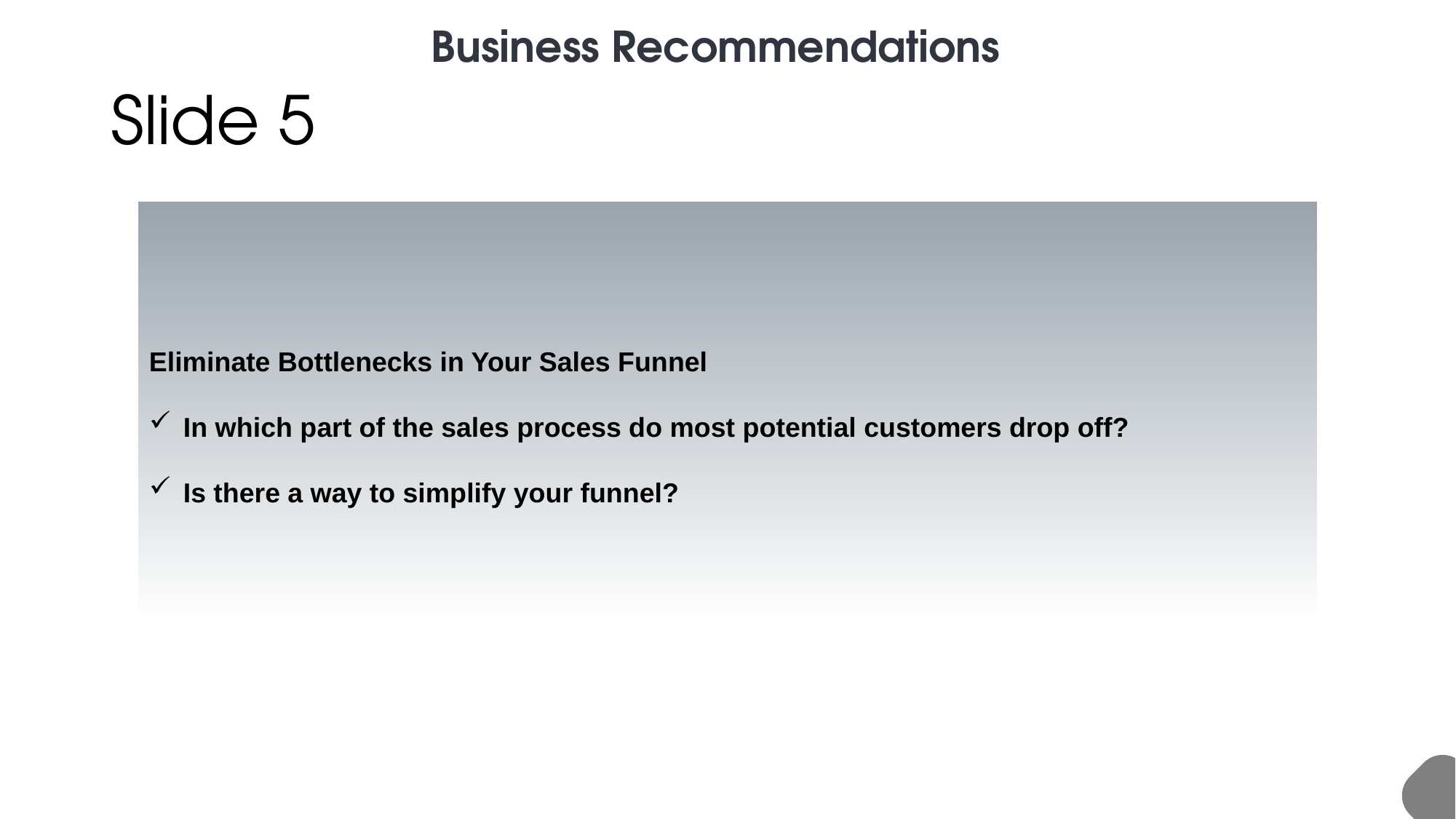

Business Recommendations
# Slide 5
Eliminate Bottlenecks in Your Sales Funnel
In which part of the sales process do most potential customers drop off?
Is there a way to simplify your funnel?